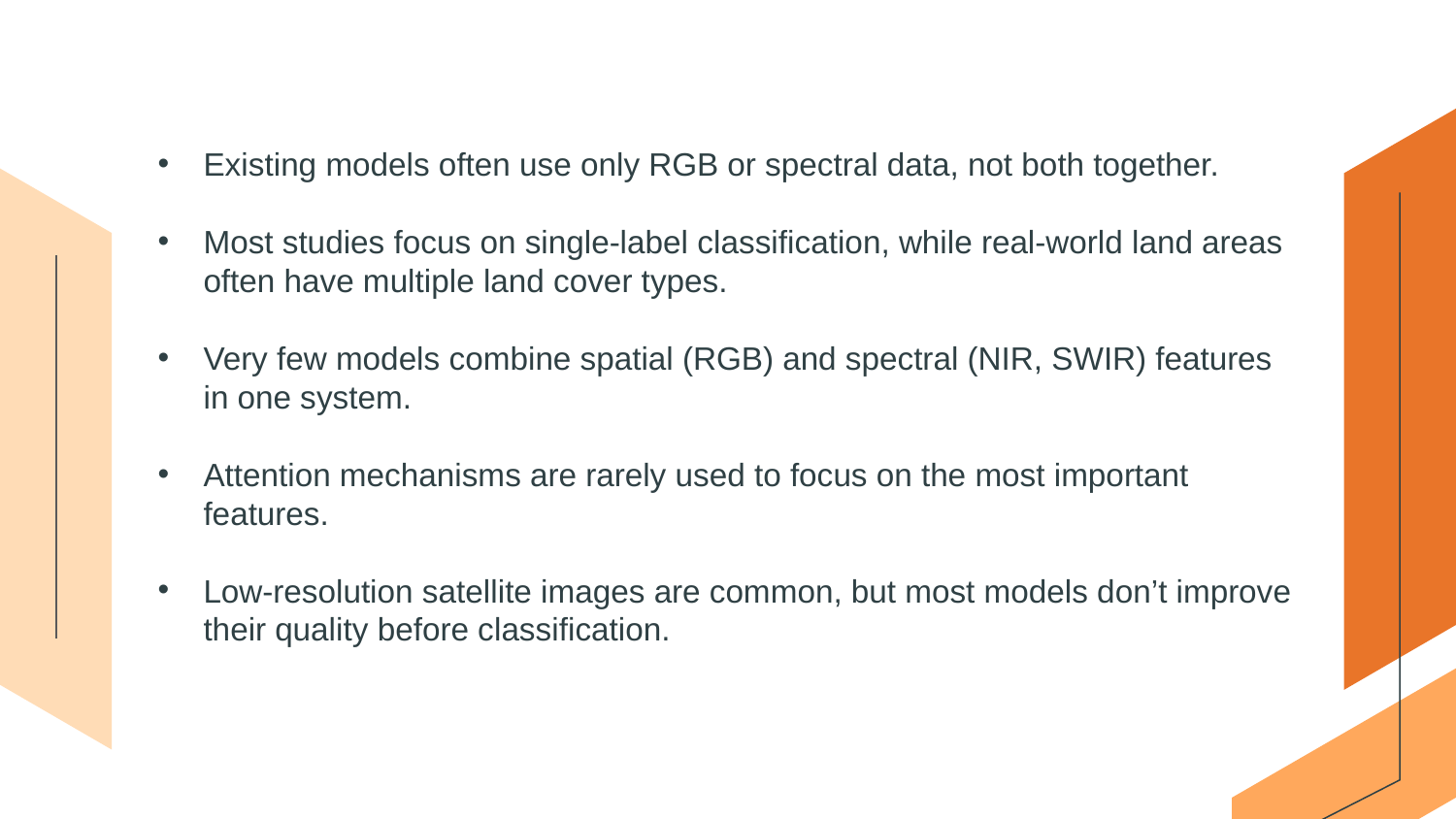

Existing models often use only RGB or spectral data, not both together.

Most studies focus on single-label classification, while real-world land areas often have multiple land cover types.

Very few models combine spatial (RGB) and spectral (NIR, SWIR) features in one system.

Attention mechanisms are rarely used to focus on the most important features.

Low-resolution satellite images are common, but most models don’t improve their quality before classification.